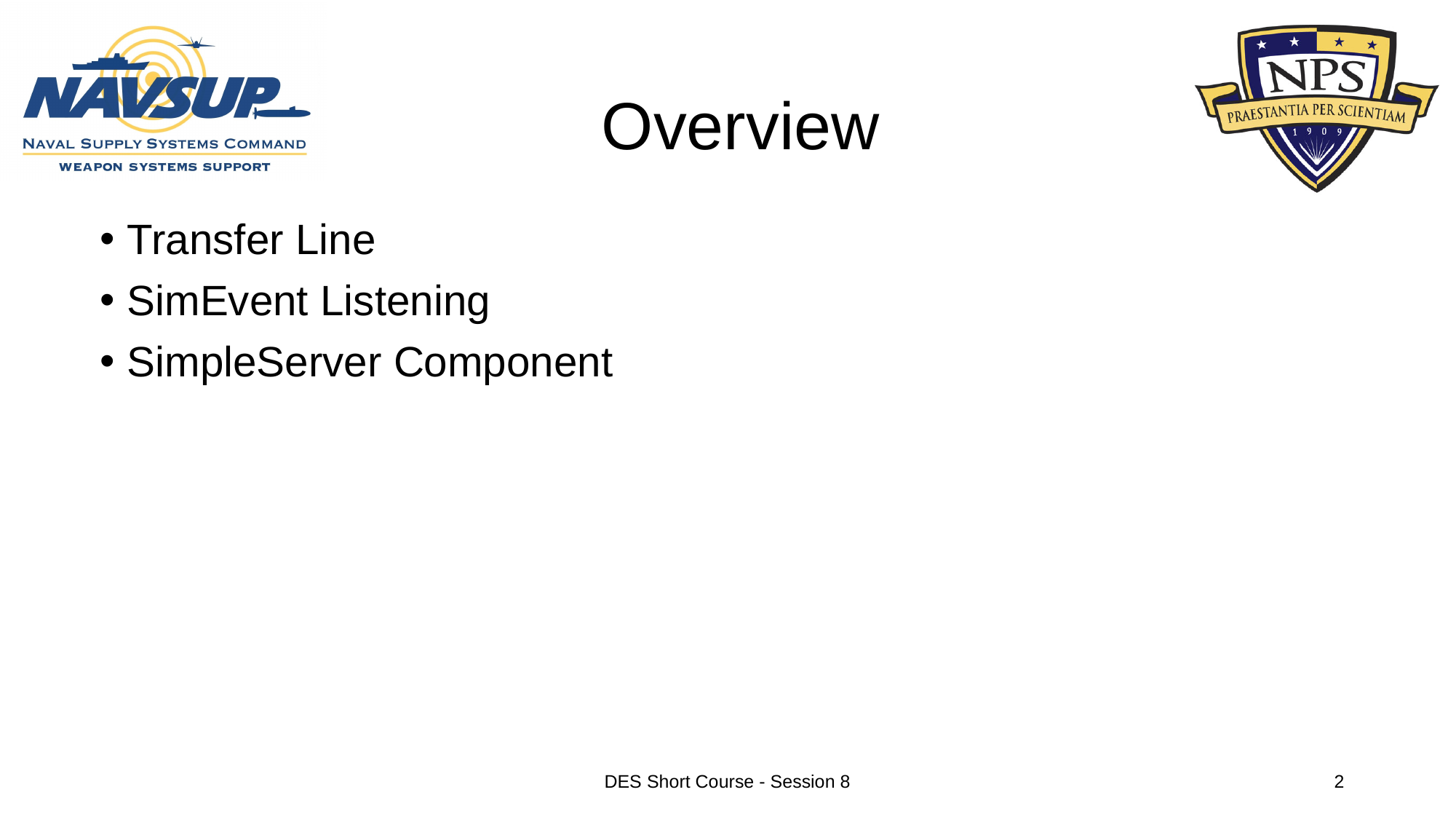

# Overview
Transfer Line
SimEvent Listening
SimpleServer Component
DES Short Course - Session 8
2